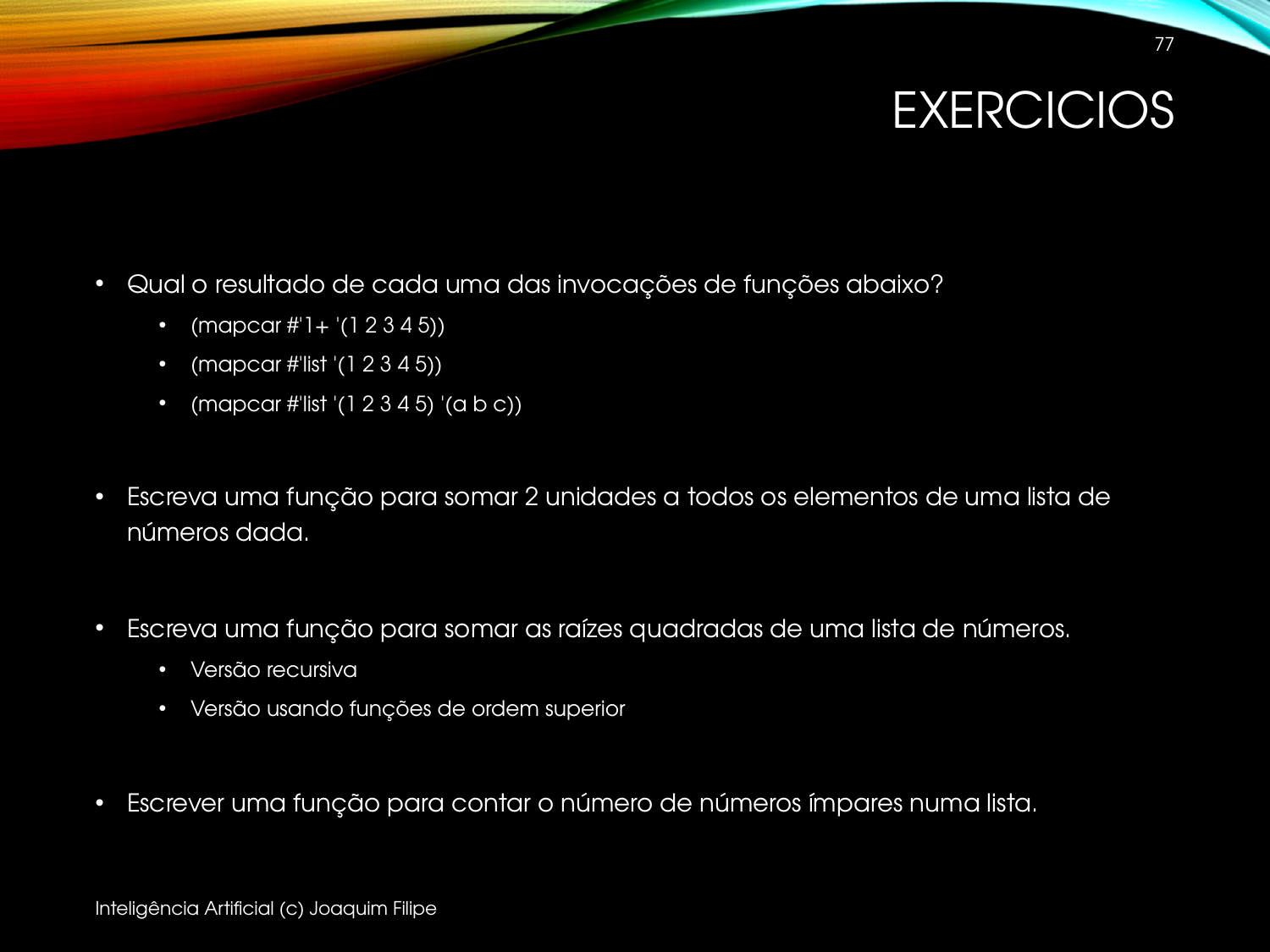

77
# Exercicios
Qual o resultado de cada uma das invocações de funções abaixo?
(mapcar #'1+ '(1 2 3 4 5))
(mapcar #'list '(1 2 3 4 5))
(mapcar #'list '(1 2 3 4 5) '(a b c))

Escreva uma função para somar 2 unidades a todos os elementos de uma lista de números dada.

Escreva uma função para somar as raízes quadradas de uma lista de números.
Versão recursiva
Versão usando funções de ordem superior

Escrever uma função para contar o número de números ímpares numa lista.

Inteligência Artificial (c) Joaquim Filipe